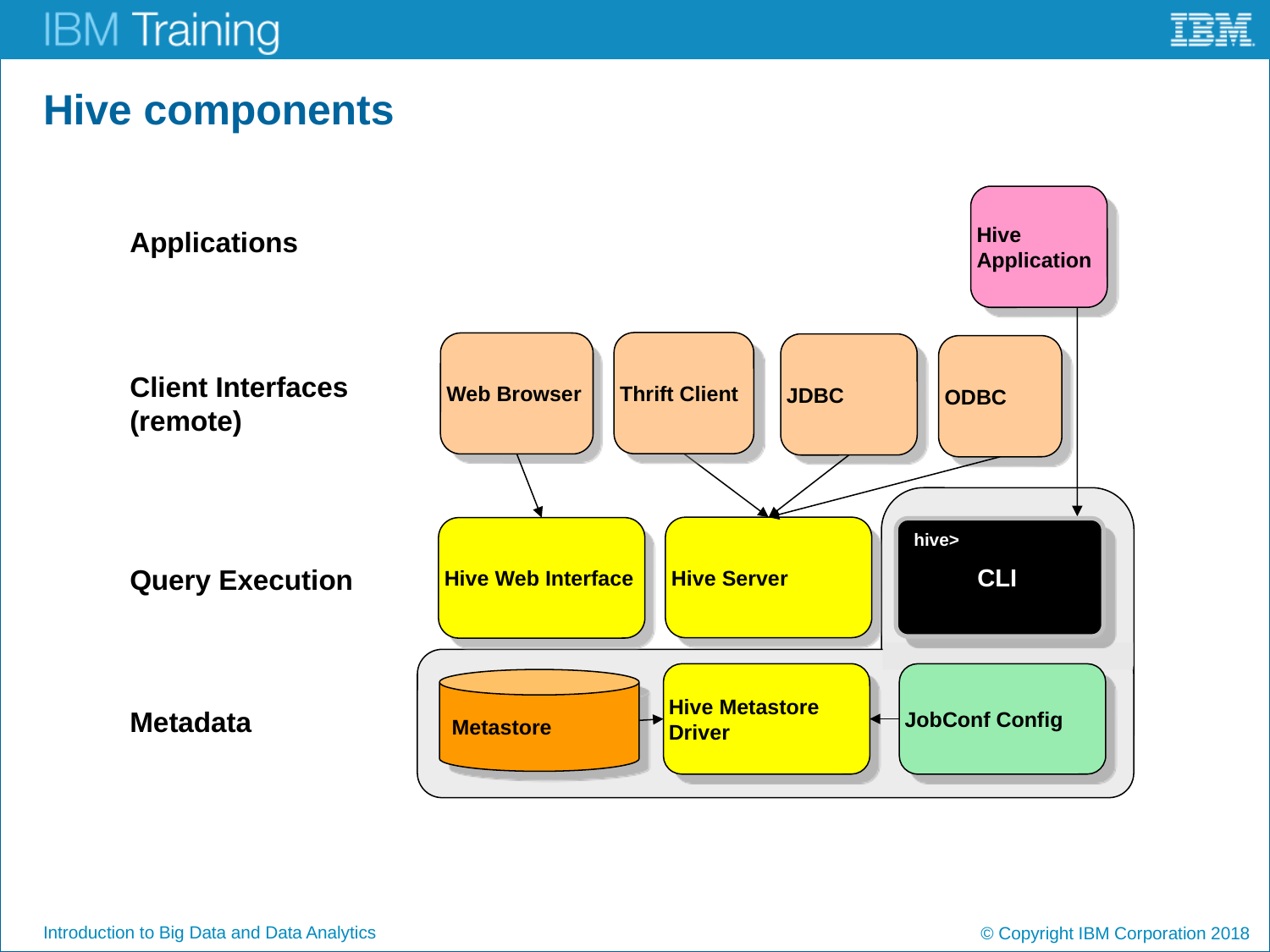

# Hive components
Hive Application
Applications

Thrift Client
Web Browser
JDBC
ODBC
Client Interfaces
(remote)

Hive Server
Hive Web Interface
CLI
hive>
Query Execution
Hive Metastore Driver
JobConf Config
Metastore
Metadata